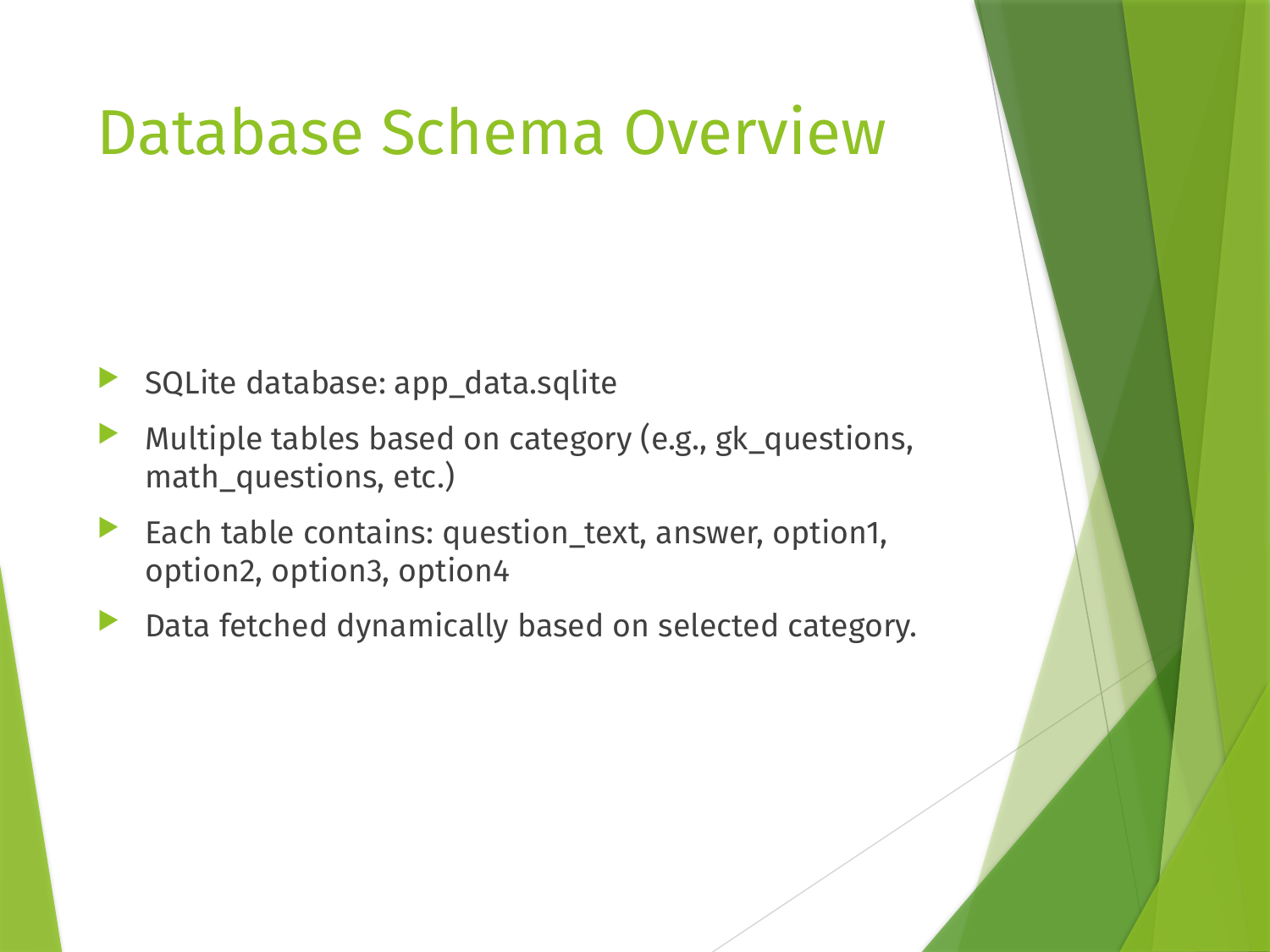

# Database Schema Overview

SQLite database: app_data.sqlite
Multiple tables based on category (e.g., gk_questions, math_questions, etc.)
Each table contains: question_text, answer, option1, option2, option3, option4
Data fetched dynamically based on selected category.